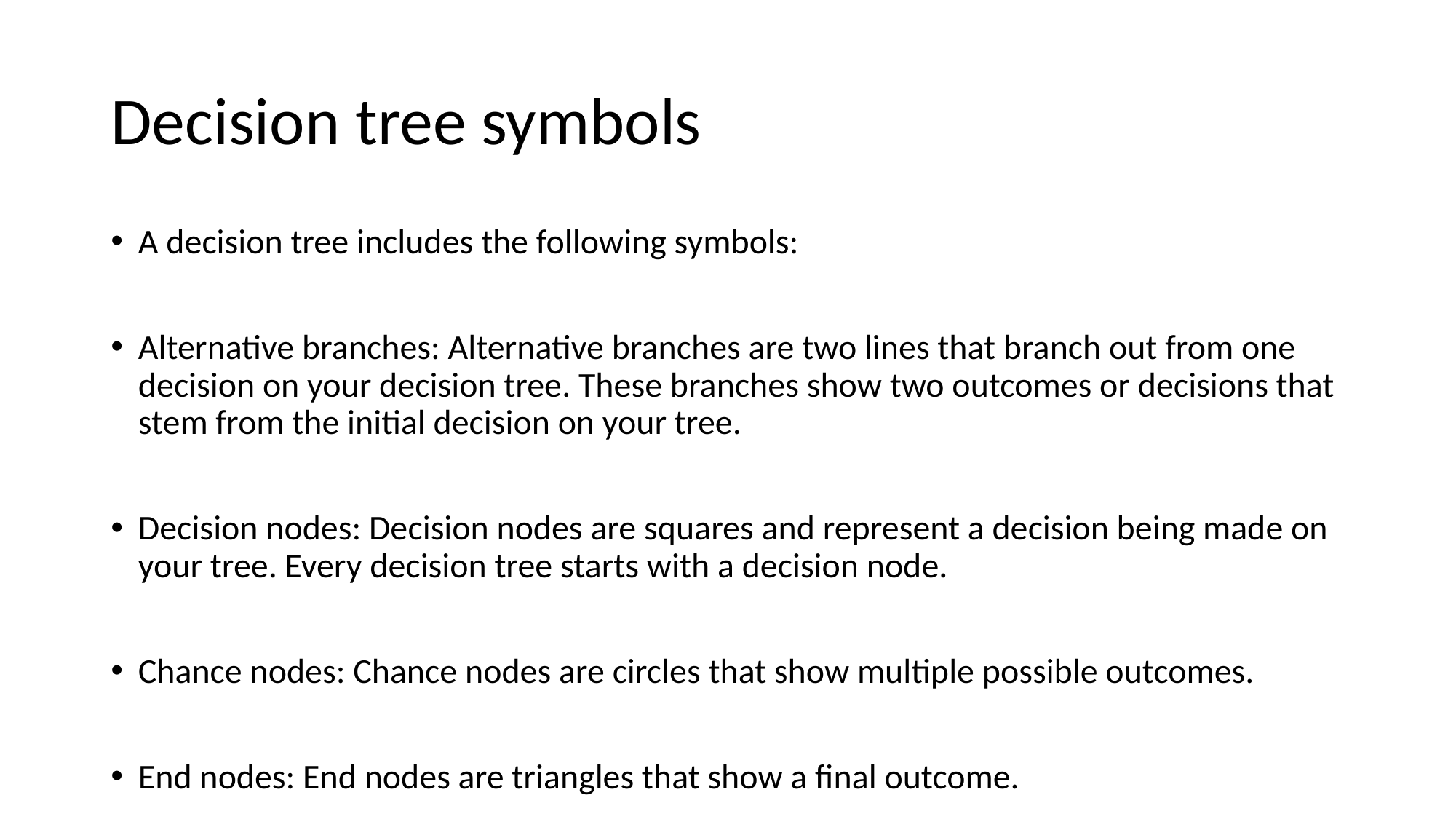

# Decision tree symbols
A decision tree includes the following symbols:

Alternative branches: Alternative branches are two lines that branch out from one decision on your decision tree. These branches show two outcomes or decisions that stem from the initial decision on your tree.

Decision nodes: Decision nodes are squares and represent a decision being made on your tree. Every decision tree starts with a decision node.

Chance nodes: Chance nodes are circles that show multiple possible outcomes.

End nodes: End nodes are triangles that show a final outcome.